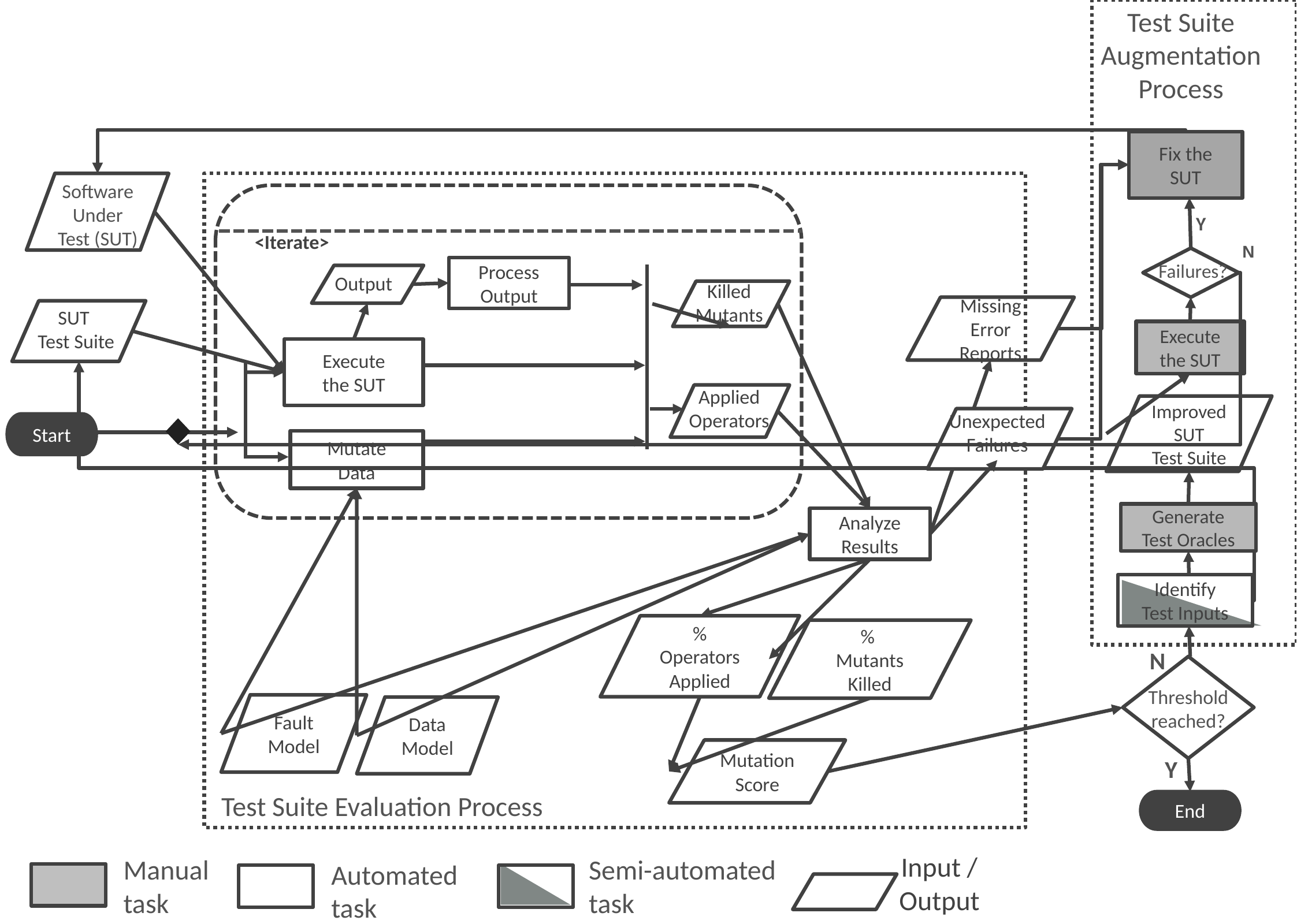

Test Suite
Augmentation
Process

Fix the
SUT

Software
Under
Test (SUT)

Y
<Iterate>
N

Failures?
Process
Output

Output
Killed
Mutants

Missing
Error Reports

SUT
Test Suite
Execute
the SUT
Execute
the SUT
Applied
Operators

Improved SUT
Test Suite
Unexpected
Failures

Start

Mutate
Data
Generate
Test Oracles
Analyze
Results
% Operators
Applied
%
Mutants
Killed
Mutation
Score
Identify
Test Inputs

N

Threshold
reached?
Fault
Model
Data
Model
Y
Test Suite Evaluation Process
End
Input / Output
Manual
task
Semi-automated task
Automated
task